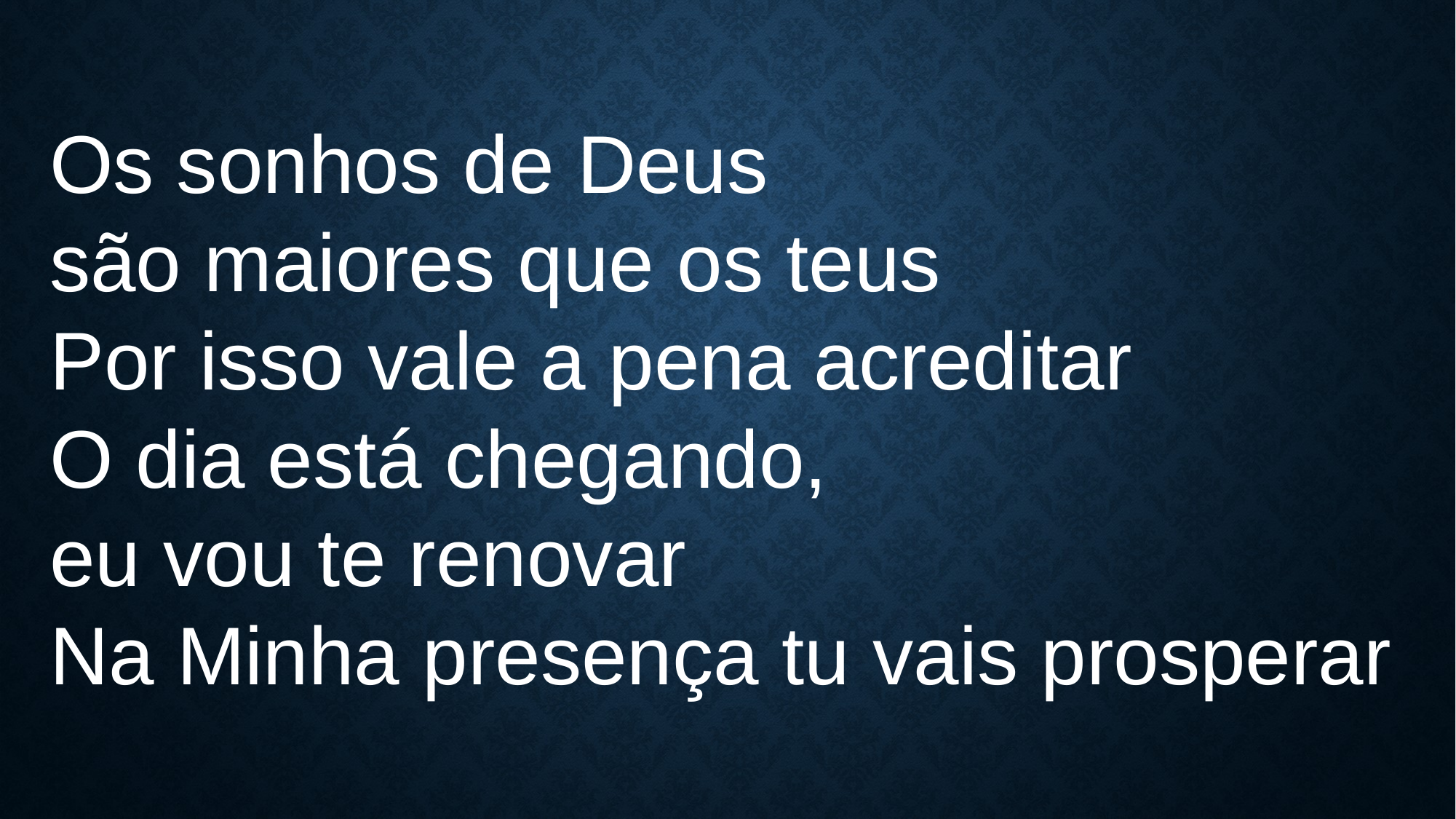

Os sonhos de Deus
são maiores que os teus
Por isso vale a pena acreditar
O dia está chegando,
eu vou te renovar
Na Minha presença tu vais prosperar